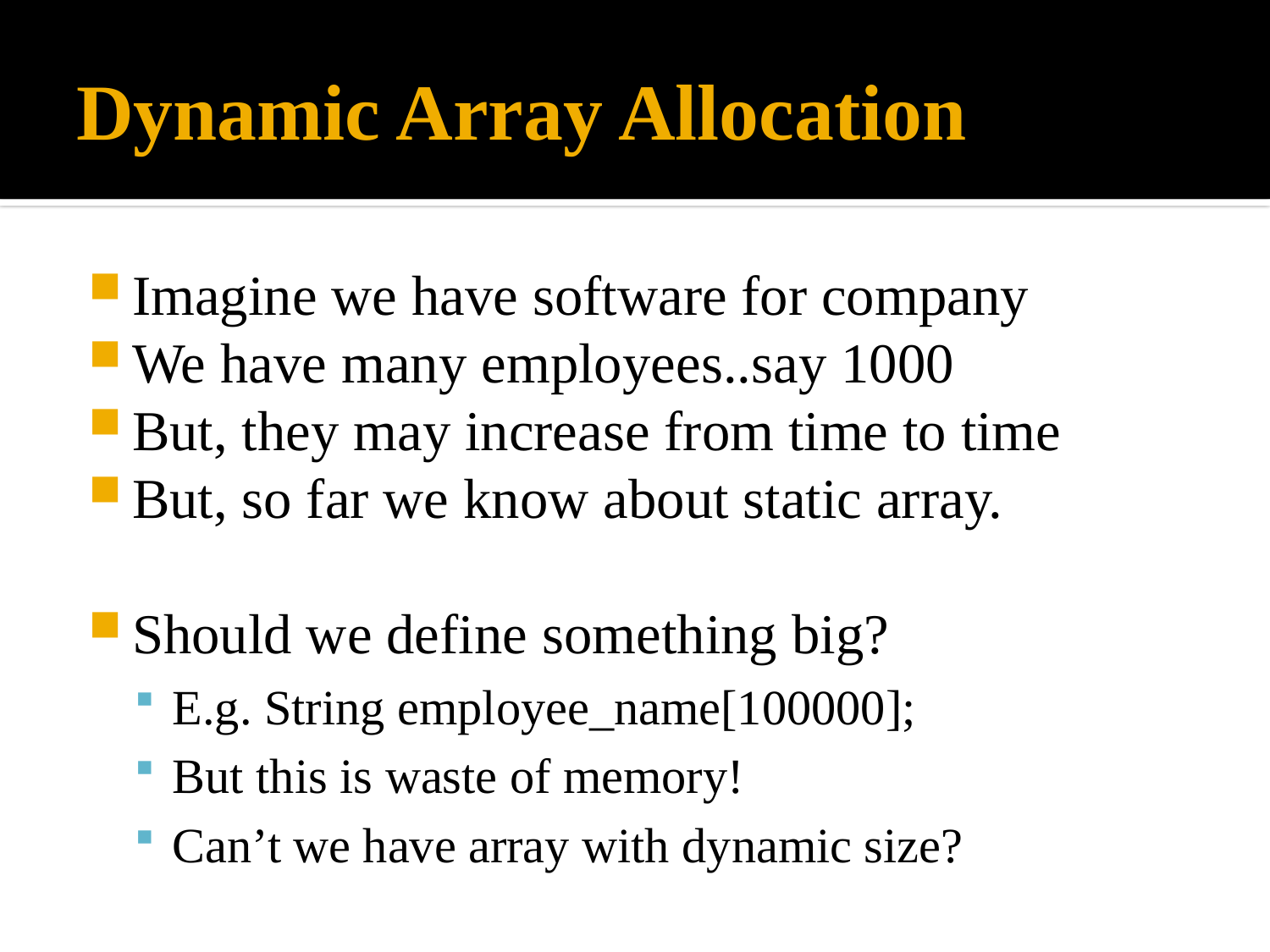

# Dynamic Array Allocation
Imagine we have software for company
We have many employees..say 1000
But, they may increase from time to time
But, so far we know about static array.

Should we define something big?
E.g. String employee_name[100000];
But this is waste of memory!
Can’t we have array with dynamic size?